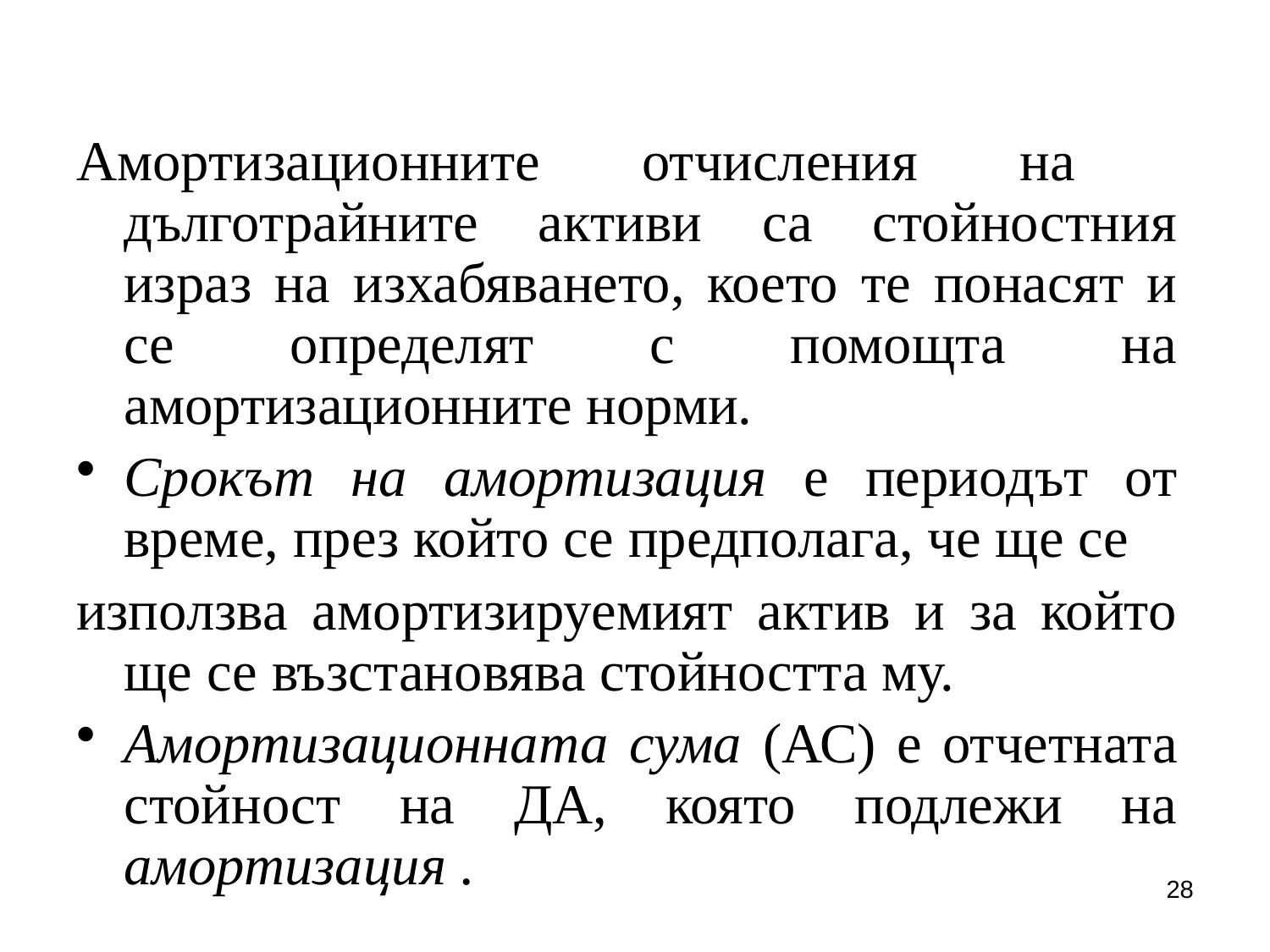

Амортизационните отчисления на  дълготрайните активи са стойностния израз на изхабяването, което те понасят и се определят с помощта на амортизационните норми.
Срокът на амортизация е периодът от време, през който се предполага, че ще се
използва амортизируемият актив и за който ще се възстановява стойността му.
Амортизационната сума (АС) е отчетната стойност на ДА, която подлежи на амортизация .

28